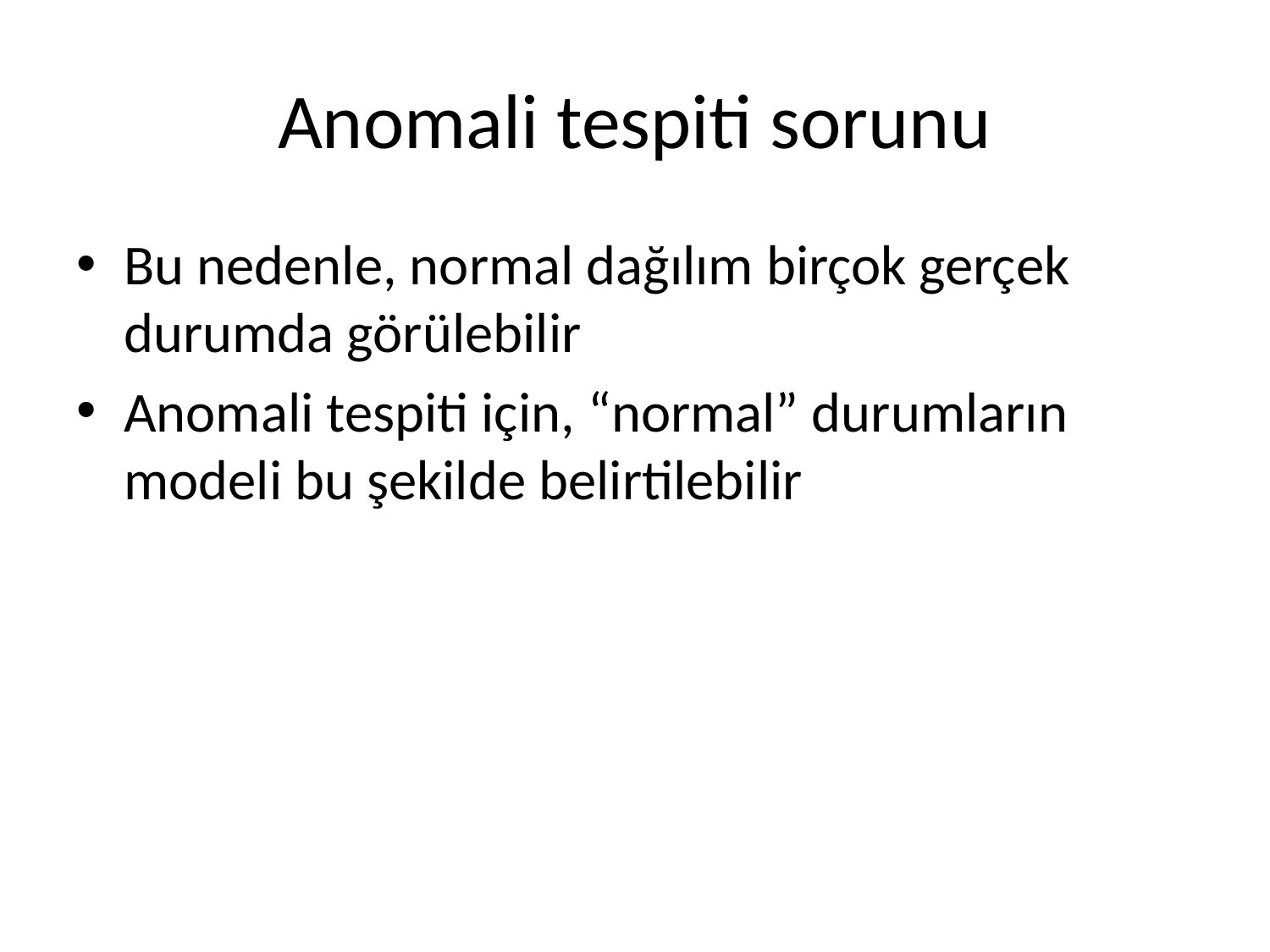

# Anomali tespiti sorunu
Bu nedenle, normal dağılım birçok gerçek durumda görülebilir
Anomali tespiti için, “normal” durumların modeli bu şekilde belirtilebilir